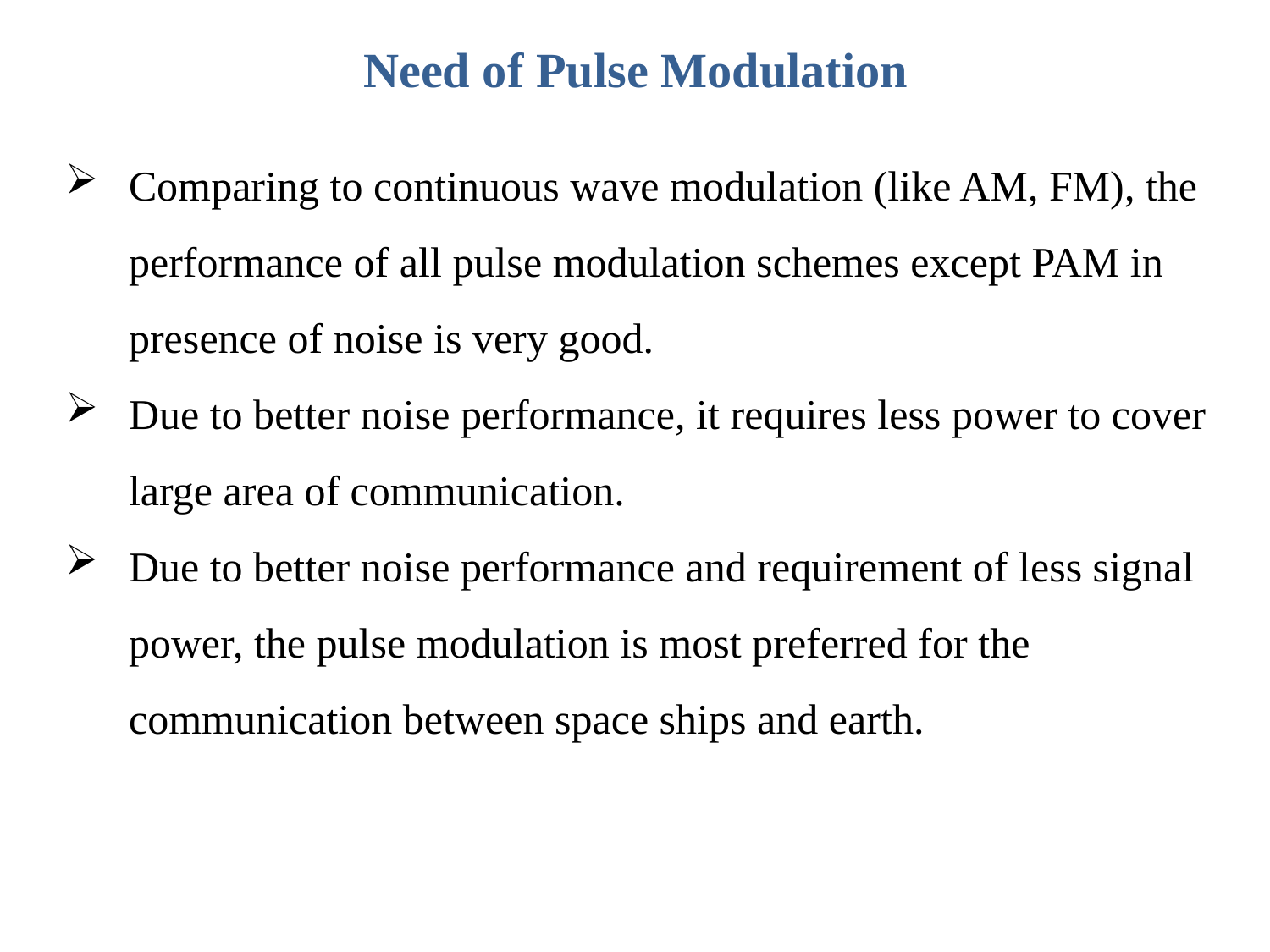

Need of Pulse Modulation
Comparing to continuous wave modulation (like AM, FM), the performance of all pulse modulation schemes except PAM in presence of noise is very good.
Due to better noise performance, it requires less power to cover large area of communication.
Due to better noise performance and requirement of less signal power, the pulse modulation is most preferred for the communication between space ships and earth.